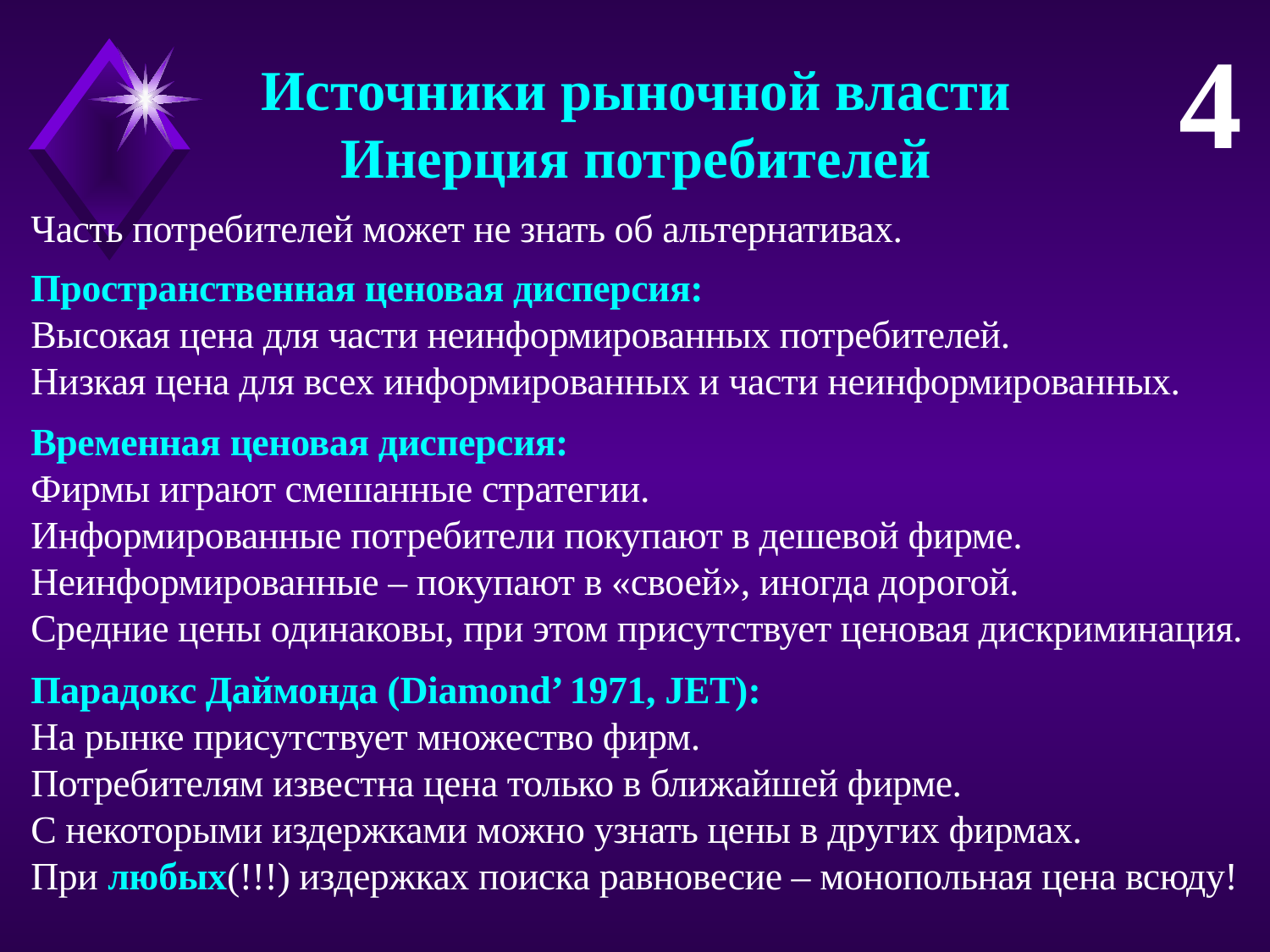

4
Источники рыночной власти
Инерция потребителей
Часть потребителей может не знать об альтернативах.
Пространственная ценовая дисперсия:
Высокая цена для части неинформированных потребителей.
Низкая цена для всех информированных и части неинформированных.
Временная ценовая дисперсия:
Фирмы играют смешанные стратегии.
Информированные потребители покупают в дешевой фирме.
Неинформированные – покупают в «своей», иногда дорогой.
Средние цены одинаковы, при этом присутствует ценовая дискриминация.
Парадокс Даймонда (Diamond’ 1971, JET):
На рынке присутствует множество фирм.
Потребителям известна цена только в ближайшей фирме.
С некоторыми издержками можно узнать цены в других фирмах.
При любых(!!!) издержках поиска равновесие – монопольная цена всюду!